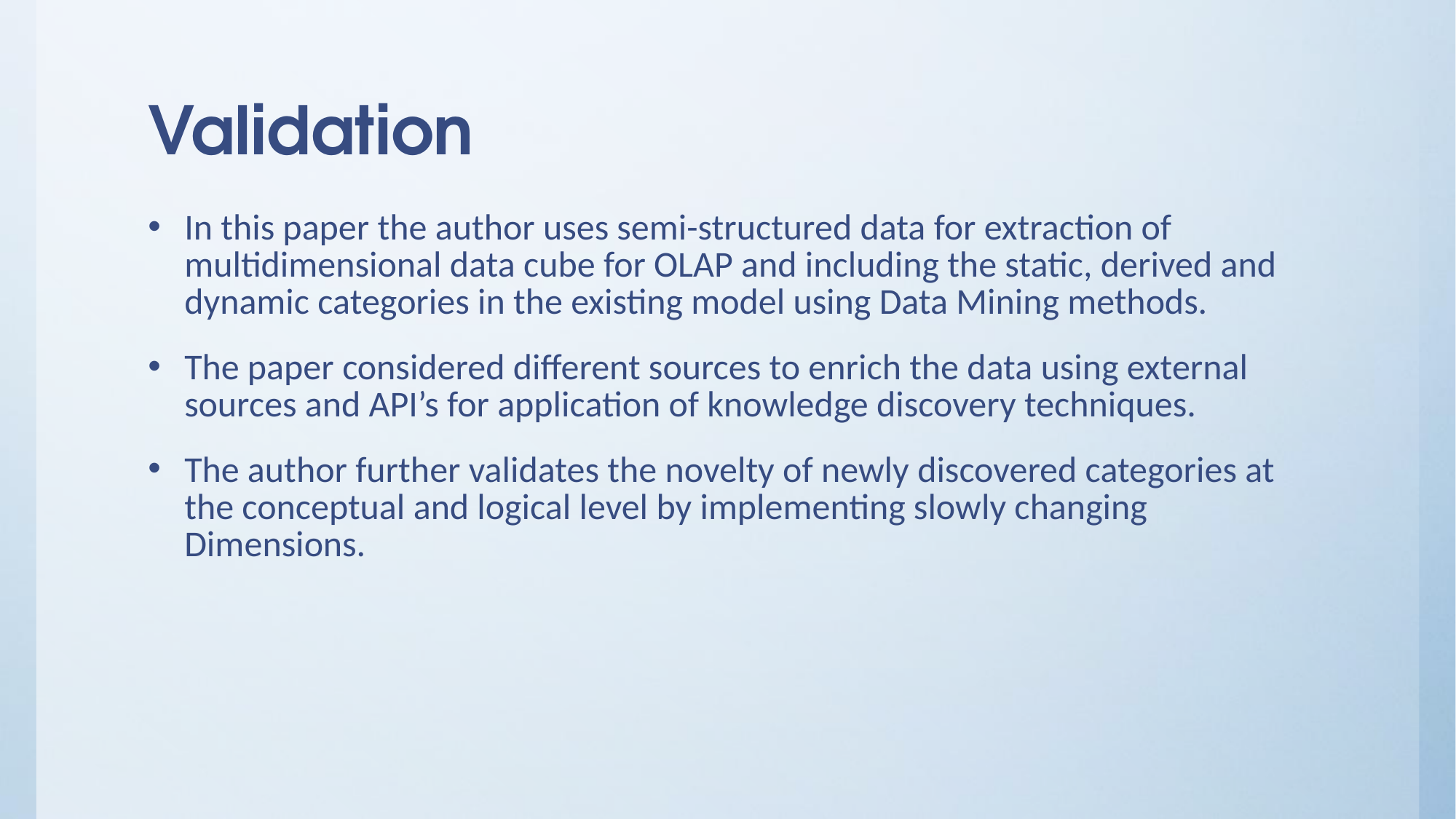

# Validation
In this paper the author uses semi-structured data for extraction of multidimensional data cube for OLAP and including the static, derived and dynamic categories in the existing model using Data Mining methods.
The paper considered different sources to enrich the data using external sources and API’s for application of knowledge discovery techniques.
The author further validates the novelty of newly discovered categories at the conceptual and logical level by implementing slowly changing Dimensions.